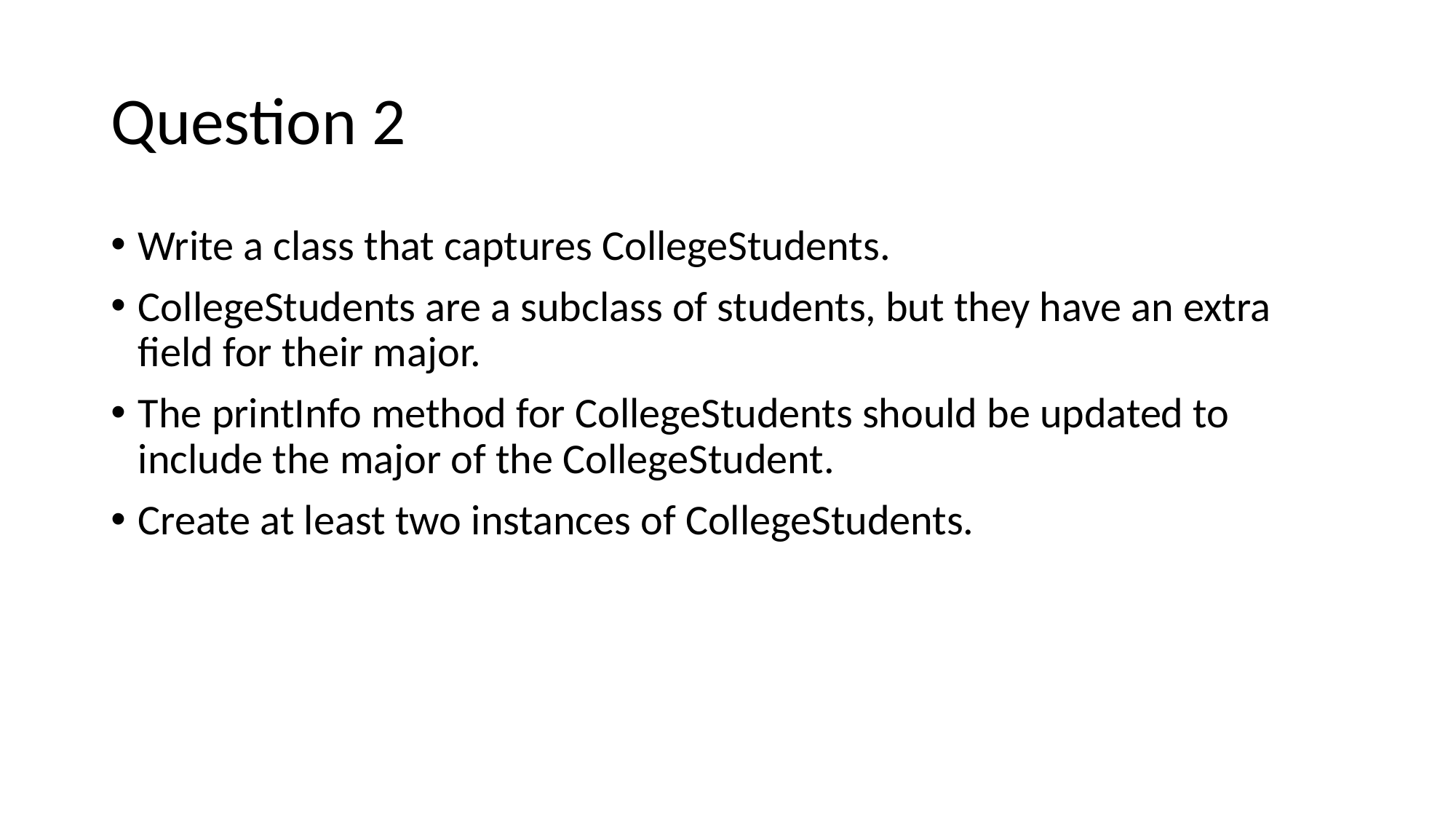

# Question 2
Write a class that captures CollegeStudents.
CollegeStudents are a subclass of students, but they have an extra field for their major.
The printInfo method for CollegeStudents should be updated to include the major of the CollegeStudent.
Create at least two instances of CollegeStudents.